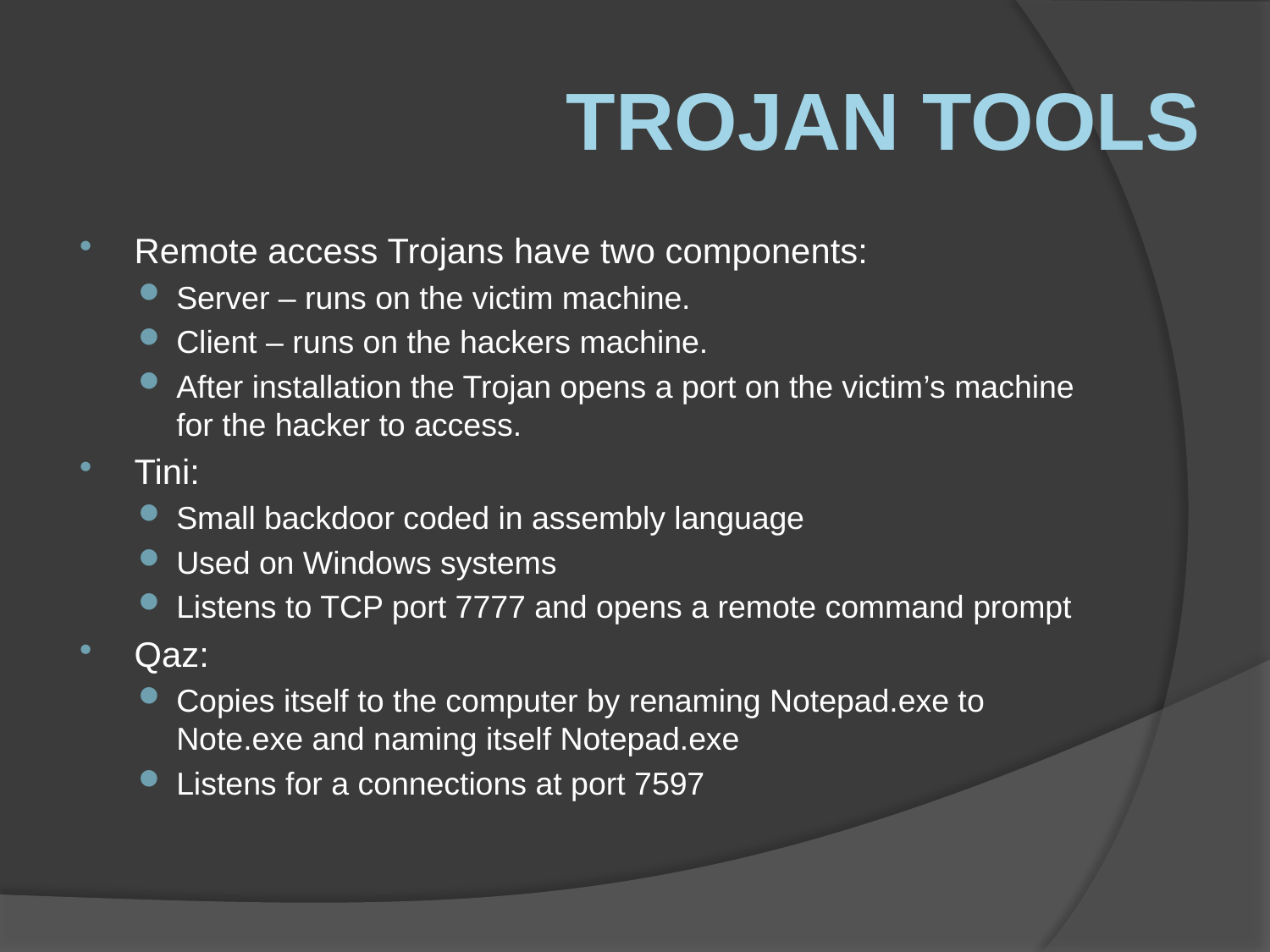

# Trojan Tools
Remote access Trojans have two components:
Server – runs on the victim machine.
Client – runs on the hackers machine.
After installation the Trojan opens a port on the victim’s machine for the hacker to access.
Tini:
Small backdoor coded in assembly language
Used on Windows systems
Listens to TCP port 7777 and opens a remote command prompt
Qaz:
Copies itself to the computer by renaming Notepad.exe to Note.exe and naming itself Notepad.exe
Listens for a connections at port 7597